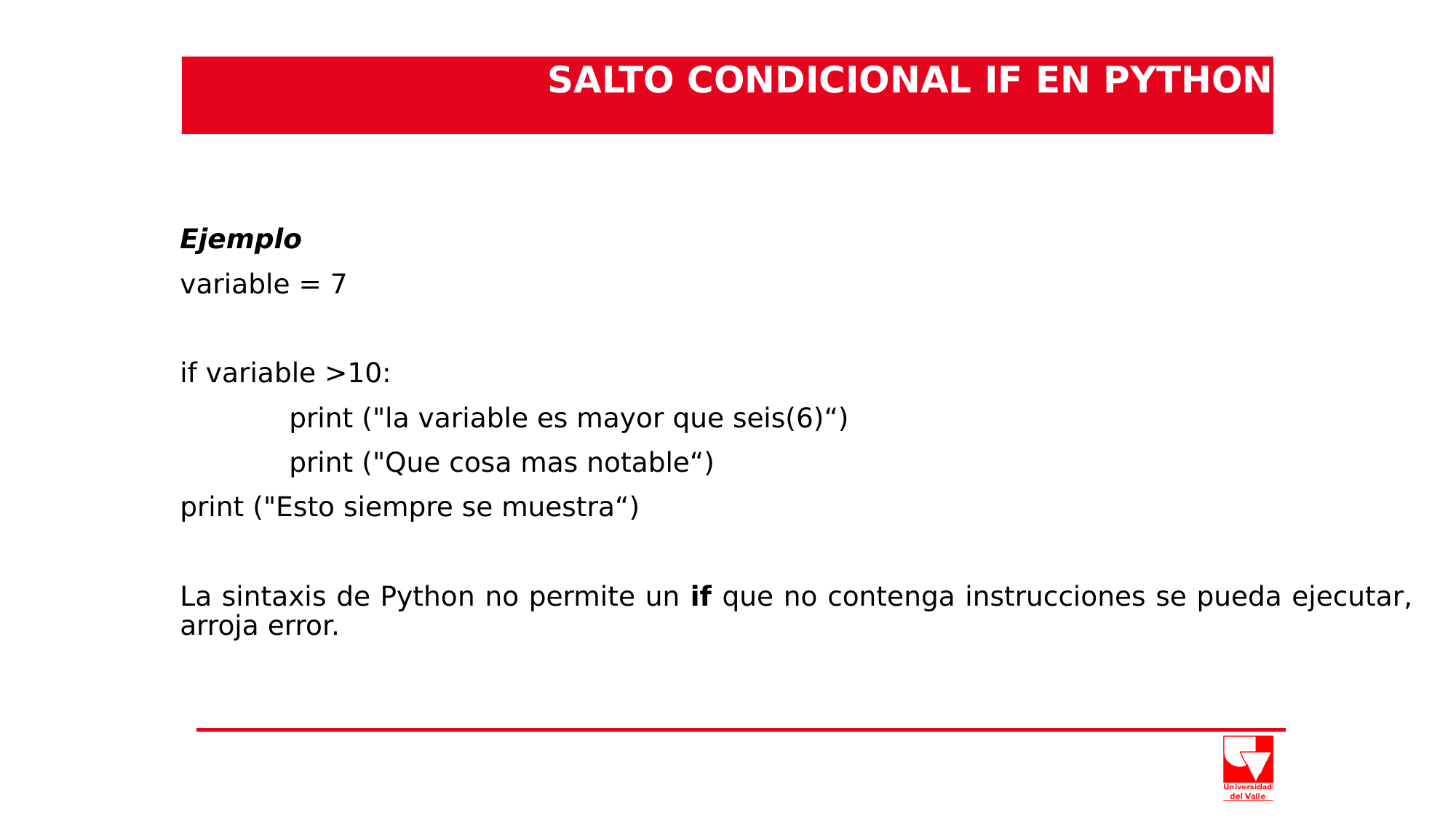

SALTO CONDICIONAL IF EN PYTHON
Ejemplo
variable = 7

if variable >10:
	print ("la variable es mayor que seis(6)“)
	print ("Que cosa mas notable“)
print ("Esto siempre se muestra“)

La sintaxis de Python no permite un if que no contenga instrucciones se pueda ejecutar, arroja error.